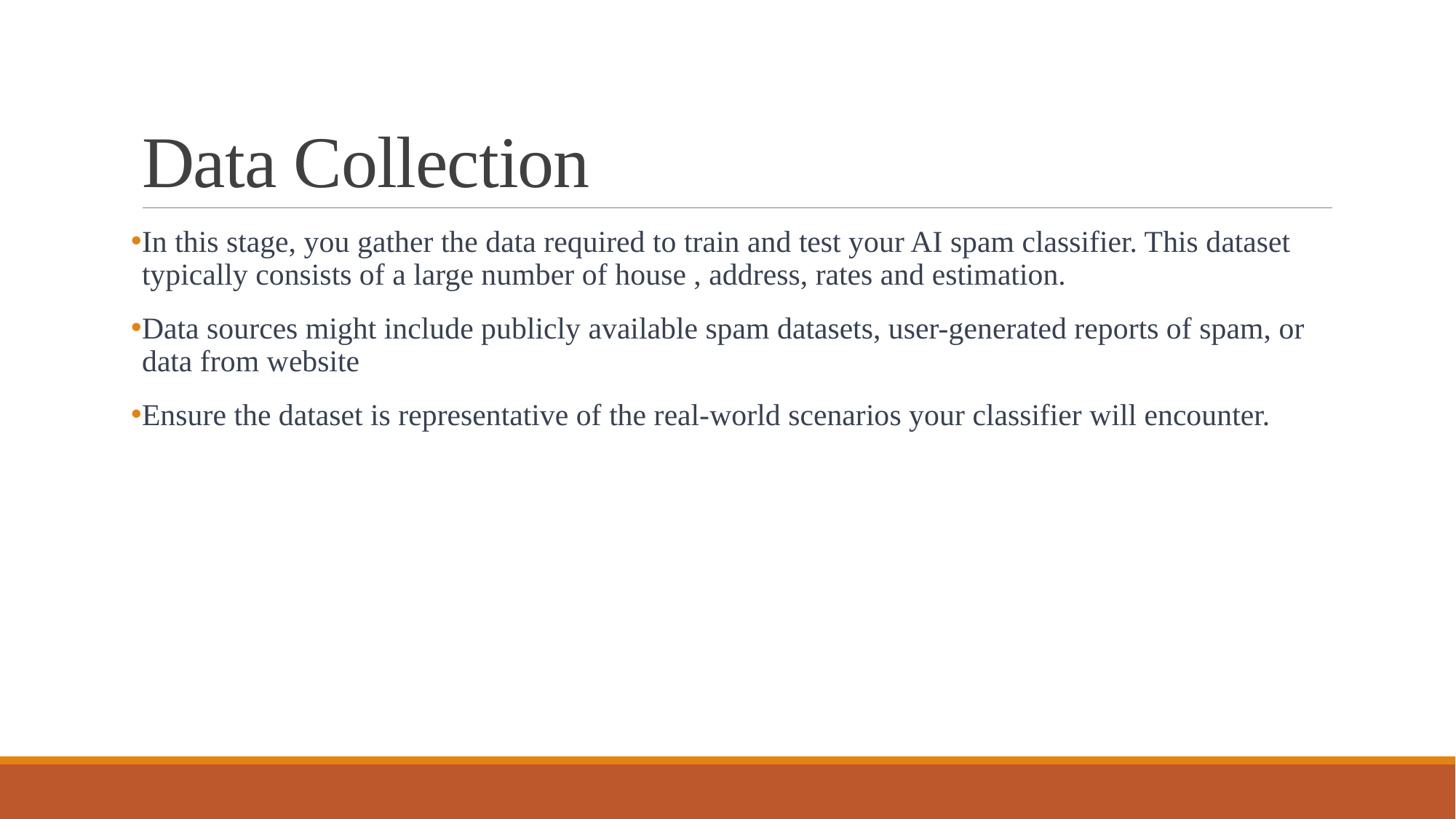

# Data Collection
In this stage, you gather the data required to train and test your AI spam classifier. This dataset typically consists of a large number of house , address, rates and estimation.
Data sources might include publicly available spam datasets, user-generated reports of spam, or data from website
Ensure the dataset is representative of the real-world scenarios your classifier will encounter.